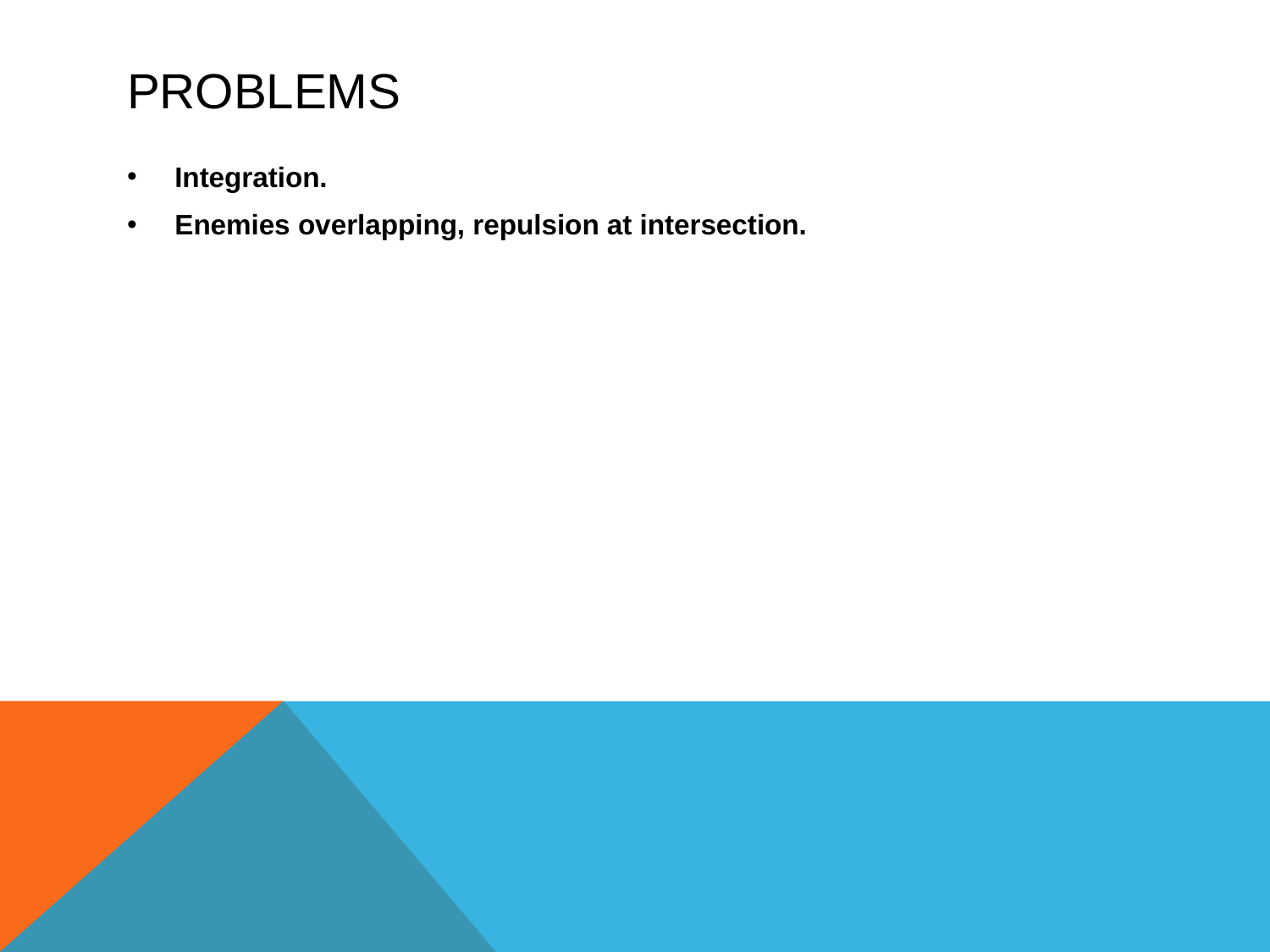

# Problems
Integration.
Enemies overlapping, repulsion at intersection.